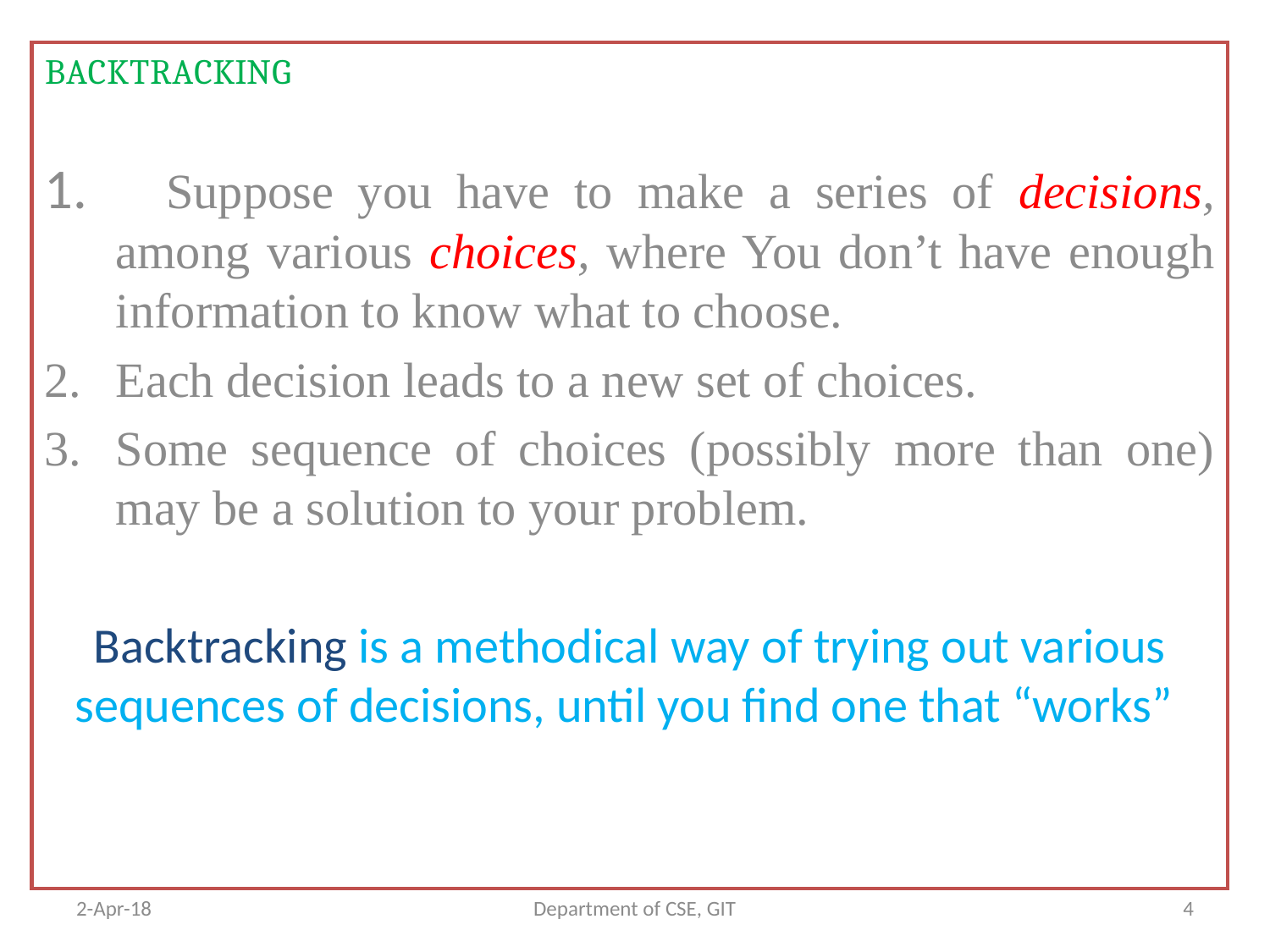

BACKTRACKING

  Suppose you have to make a series of decisions, among various choices, where You don’t have enough information to know what to choose.
Each decision leads to a new set of choices.
Some sequence of choices (possibly more than one) may be a solution to your problem.

Backtracking is a methodical way of trying out various sequences of decisions, until you find one that “works”

2-Apr-18
Department of CSE, GIT
4